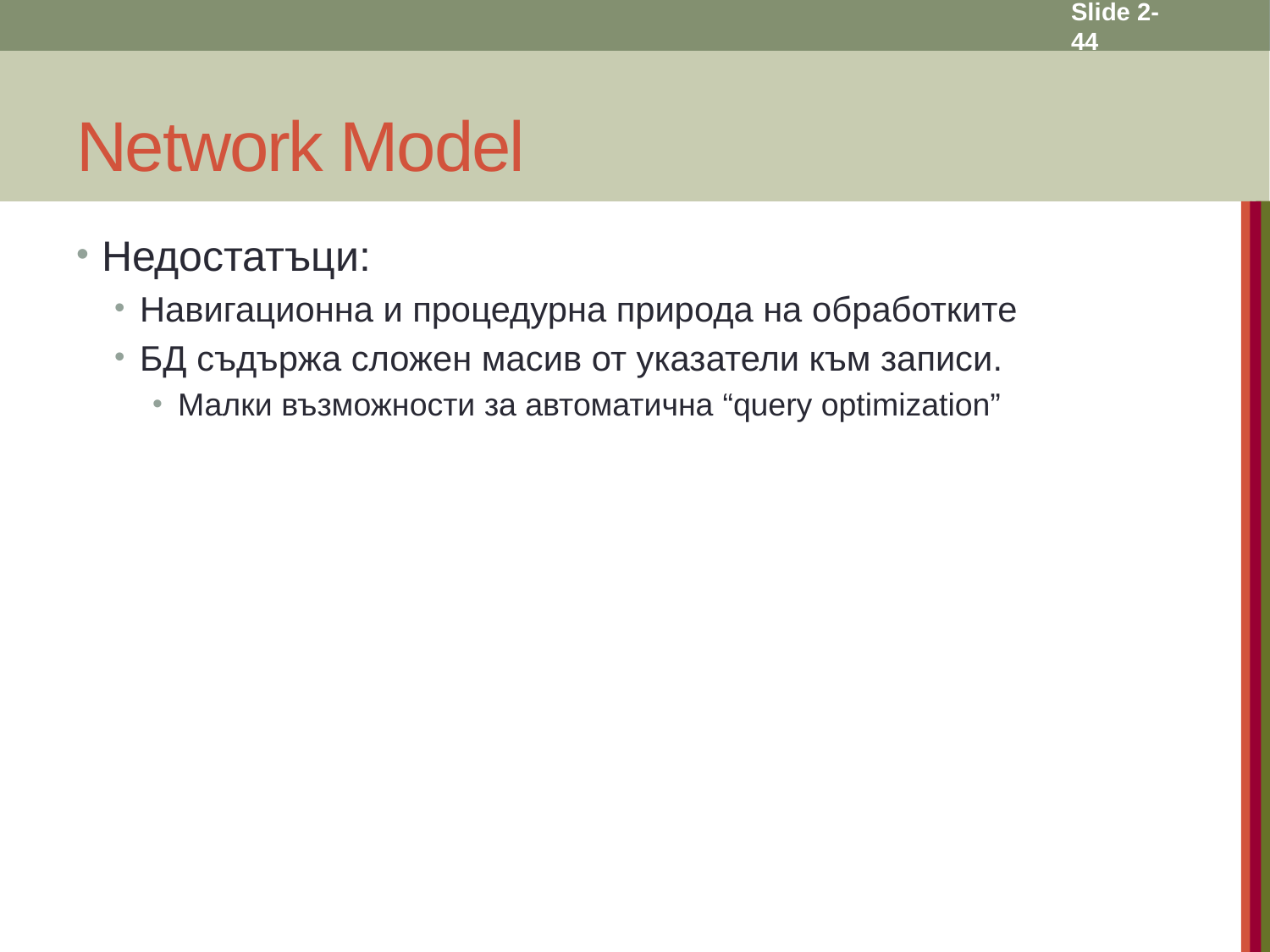

Slide 2- 44
# Network Model
Недостатъци:
Навигационна и процедурна природа на обработките
БД съдържа сложен масив от указатели към записи.
Малки възможности за автоматична “query optimization”